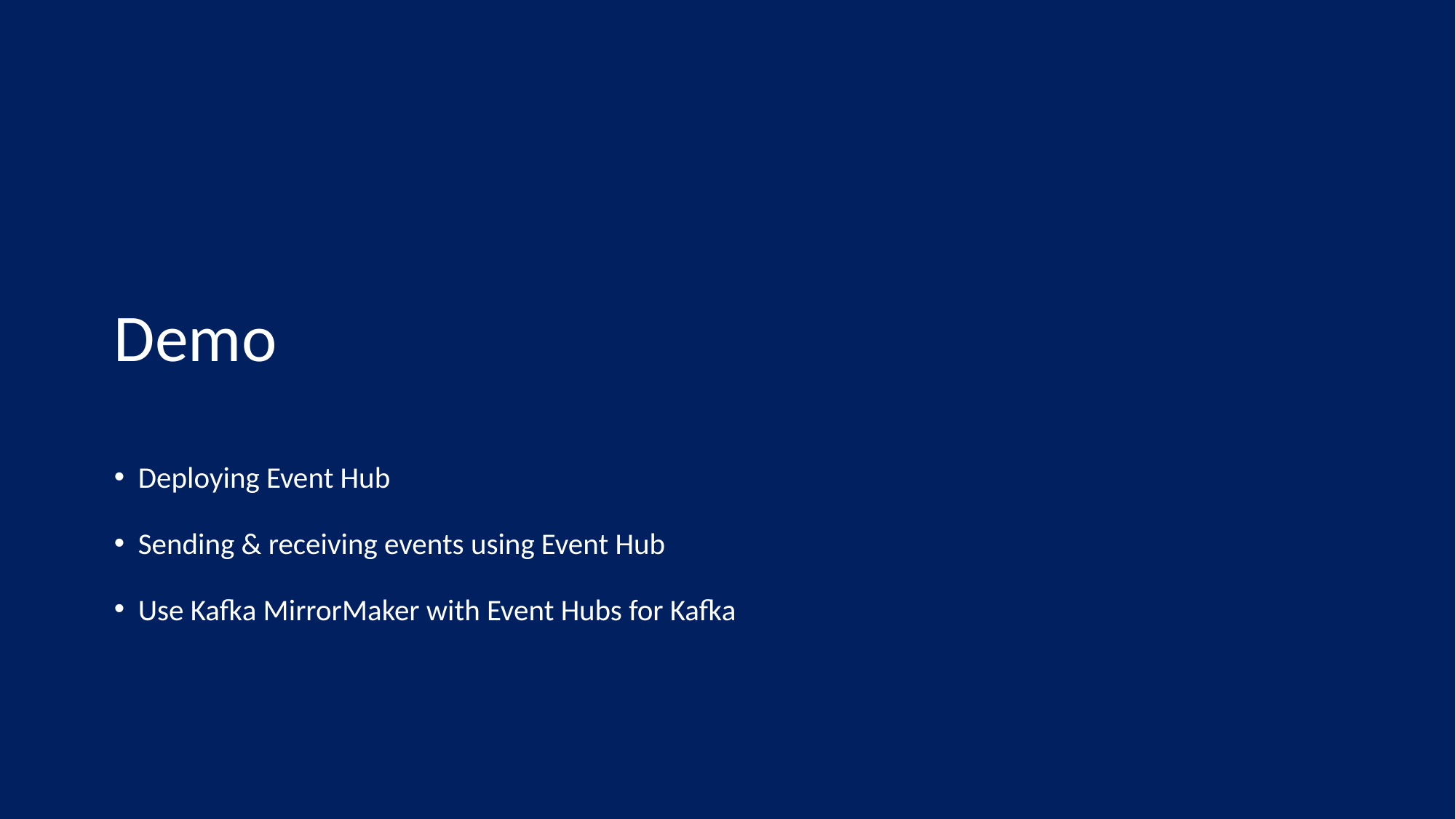

# Demo
Deploying Event Hub
Sending & receiving events using Event Hub
Use Kafka MirrorMaker with Event Hubs for Kafka